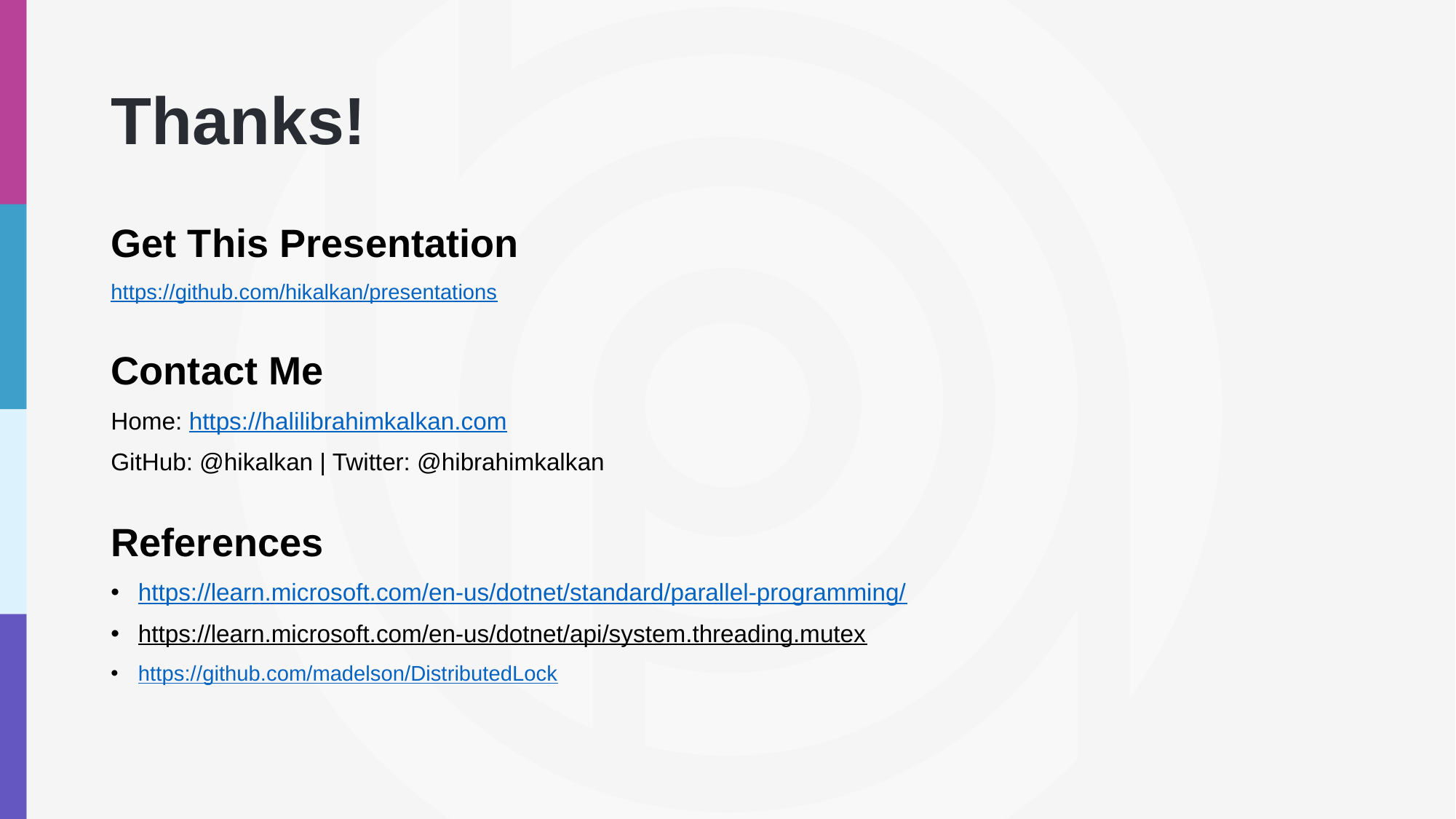

# Thanks!
Get This Presentation
https://github.com/hikalkan/presentations

Contact Me
Home: https://halilibrahimkalkan.com
GitHub: @hikalkan | Twitter: @hibrahimkalkan

References
https://learn.microsoft.com/en-us/dotnet/standard/parallel-programming/
https://learn.microsoft.com/en-us/dotnet/api/system.threading.mutex
https://github.com/madelson/DistributedLock